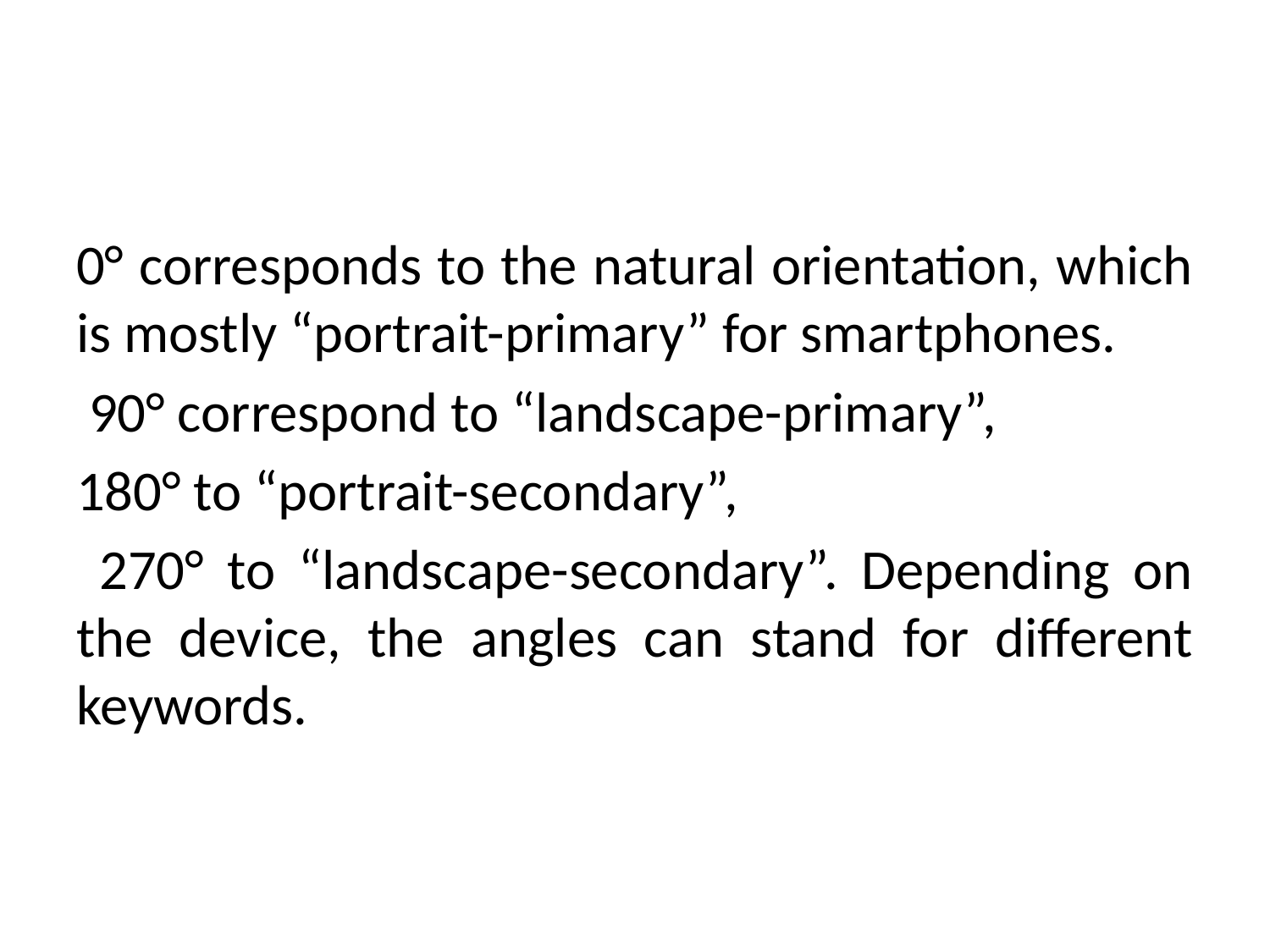

#
0° corresponds to the natural orientation, which is mostly “portrait-primary” for smartphones.
 90° correspond to “landscape-primary”,
180° to “portrait-secondary”,
 270° to “landscape-secondary”. Depending on the device, the angles can stand for different keywords.